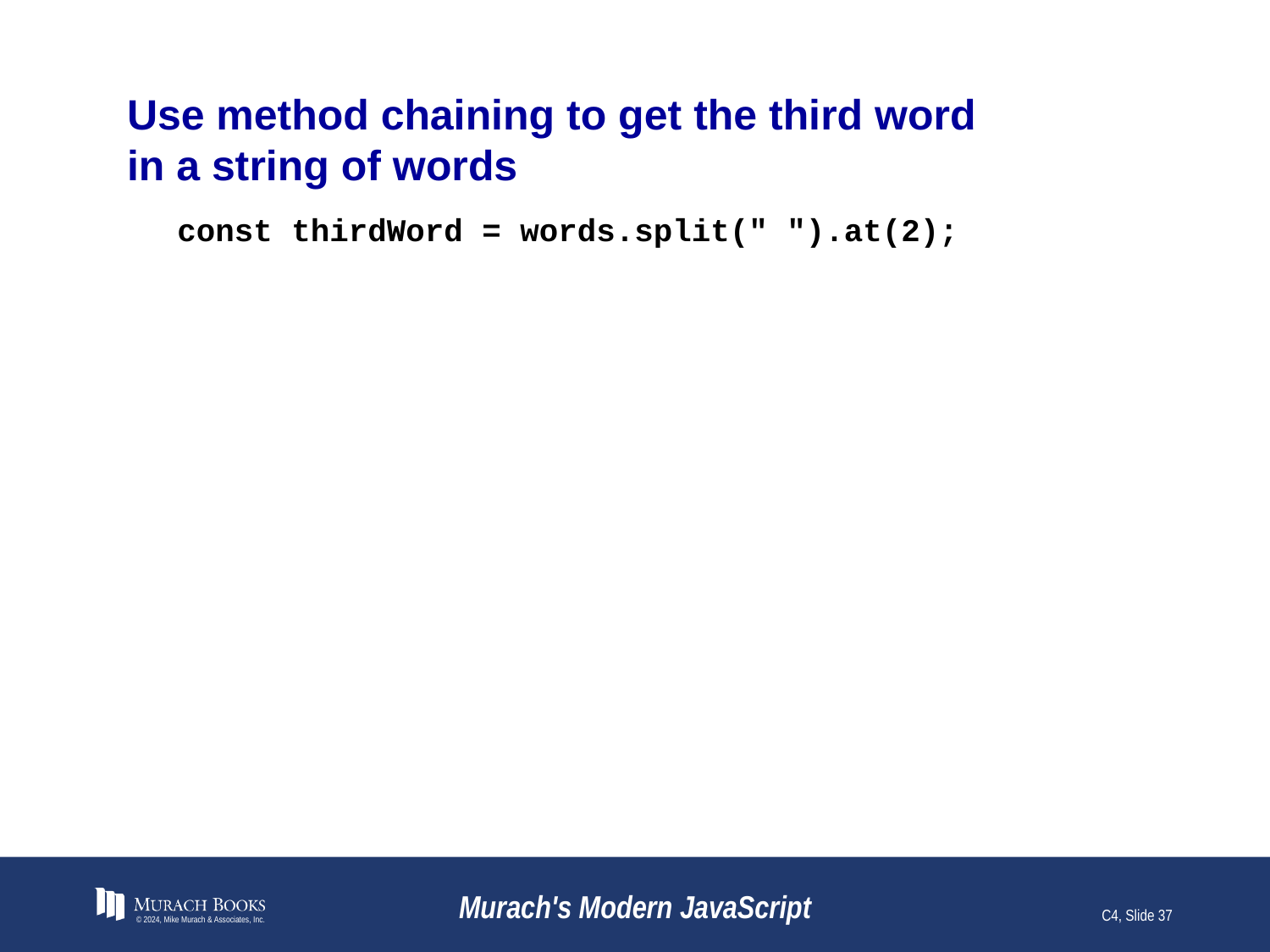

# Use method chaining to get the third word in a string of words
const thirdWord = words.split(" ").at(2);

© 2024, Mike Murach & Associates, Inc.
Murach's Modern JavaScript

C4, Slide 37